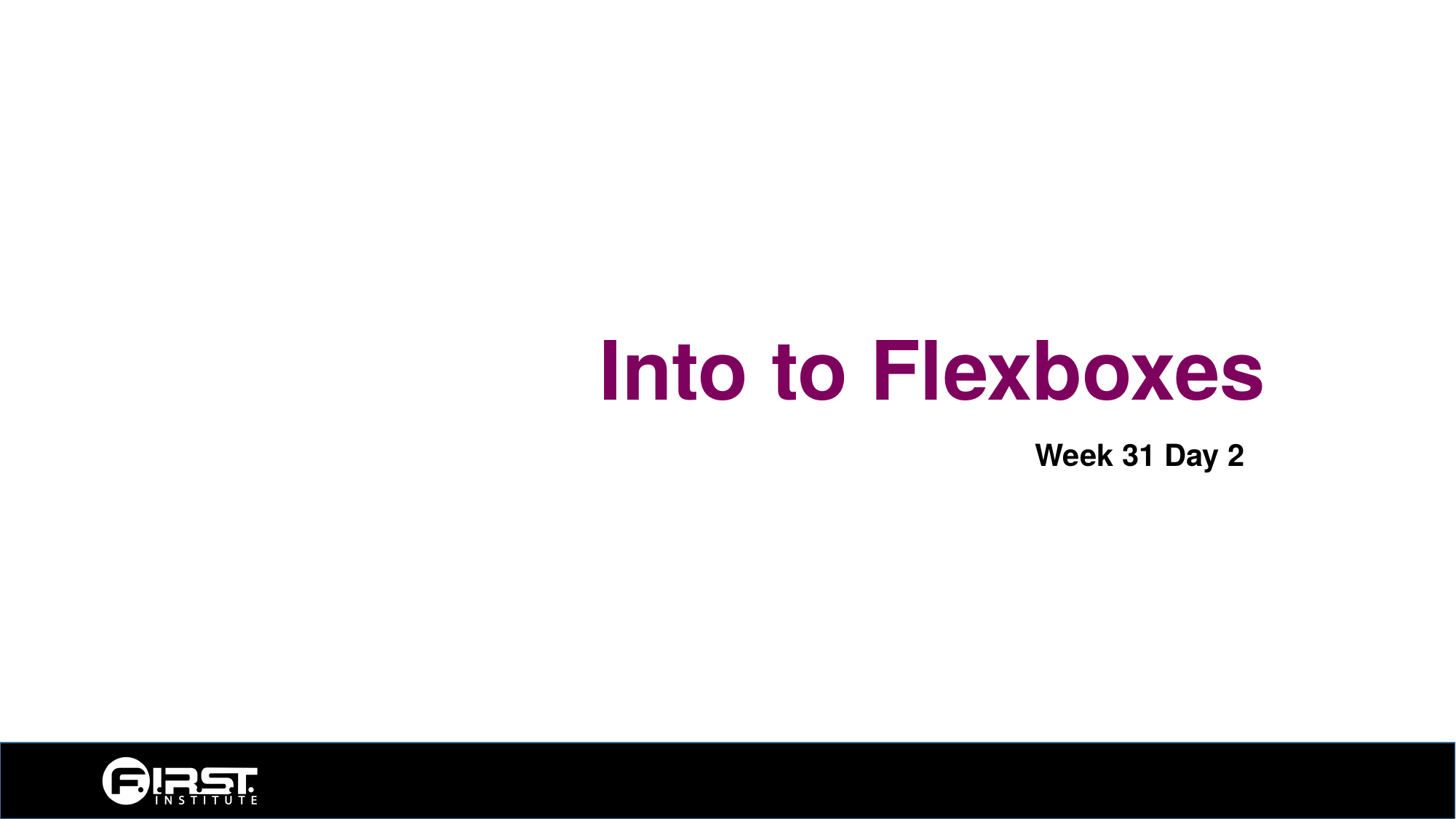

# Into to Flexboxes
Week 31 Day 2